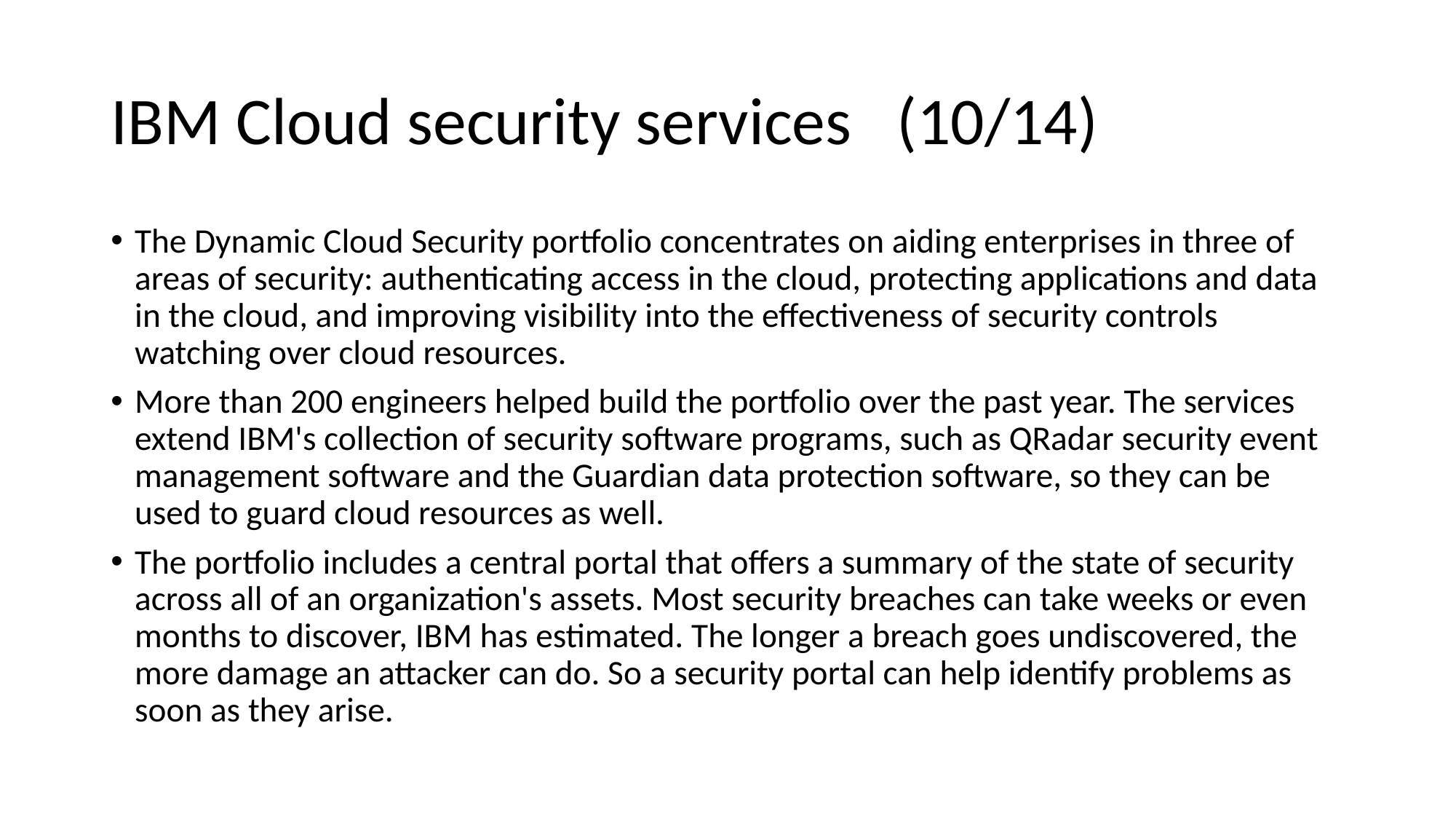

# IBM Cloud security services   (10/14)
The Dynamic Cloud Security portfolio concentrates on aiding enterprises in three of areas of security: authenticating access in the cloud, protecting applications and data in the cloud, and improving visibility into the effectiveness of security controls watching over cloud resources.
More than 200 engineers helped build the portfolio over the past year. The services extend IBM's collection of security software programs, such as QRadar security event management software and the Guardian data protection software, so they can be used to guard cloud resources as well.
The portfolio includes a central portal that offers a summary of the state of security across all of an organization's assets. Most security breaches can take weeks or even months to discover, IBM has estimated. The longer a breach goes undiscovered, the more damage an attacker can do. So a security portal can help identify problems as soon as they arise.